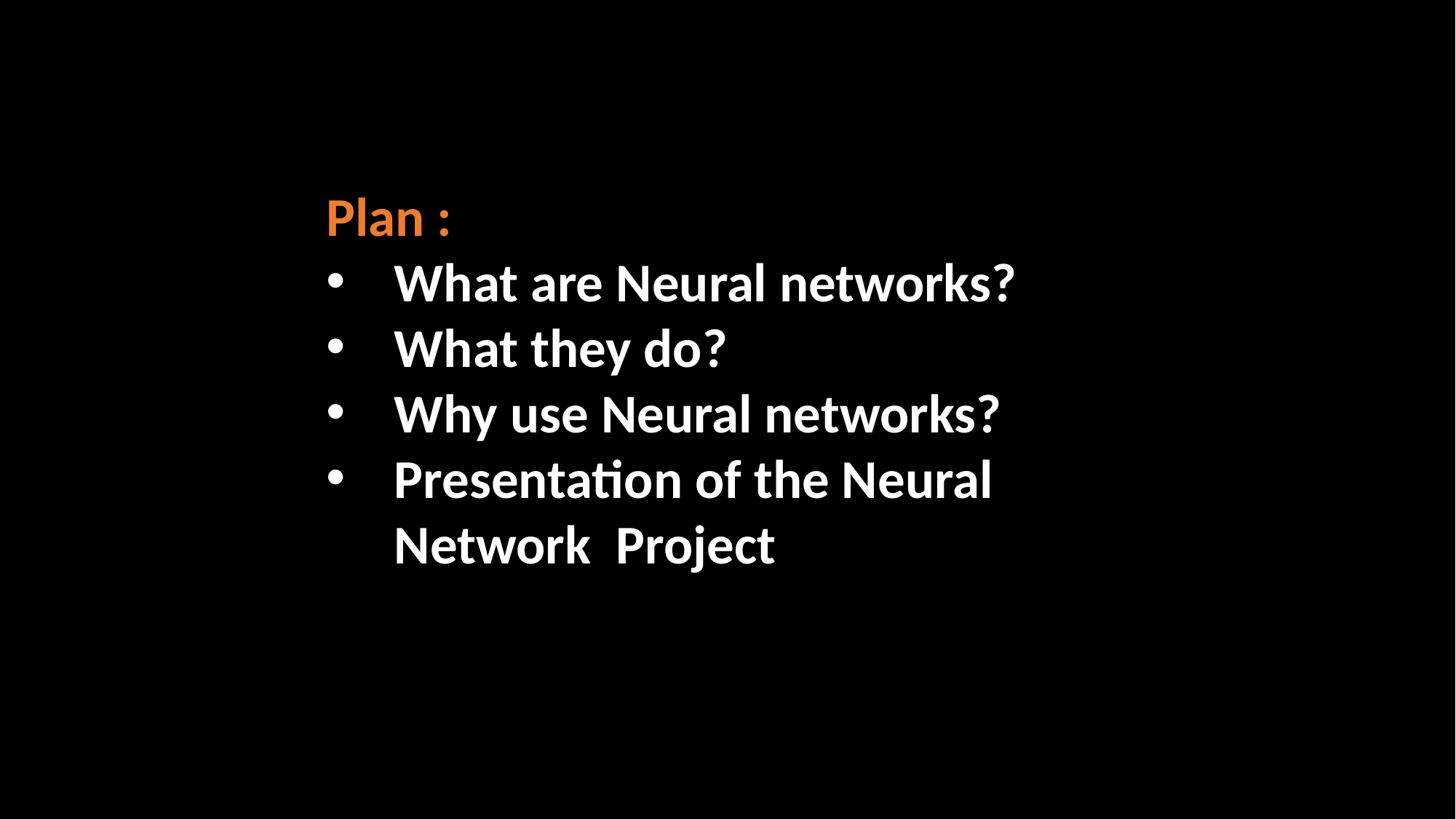

Plan :
What are Neural networks?
What they do?
Why use Neural networks?
Presentation of the Neural Network  Project